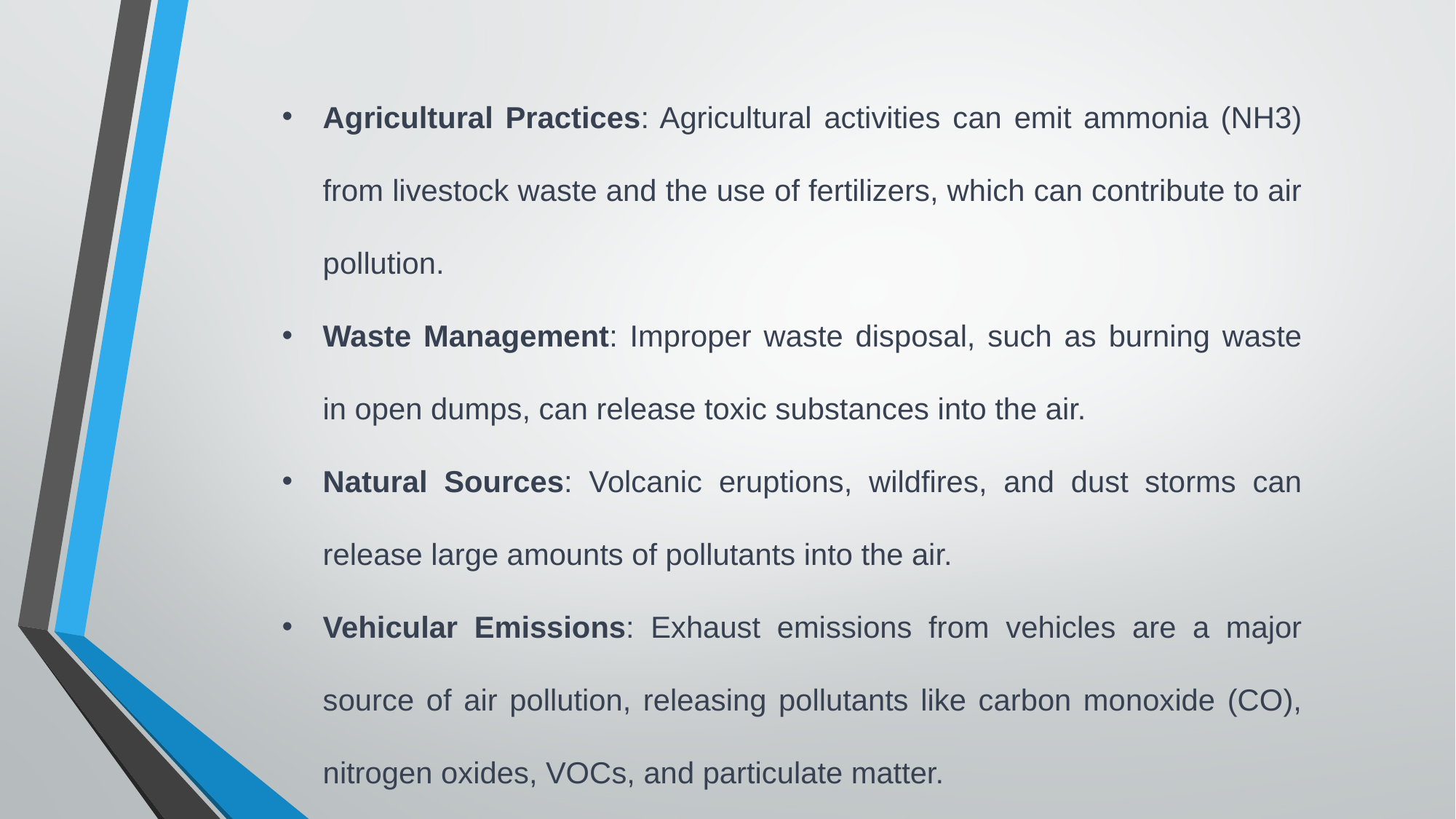

Agricultural Practices: Agricultural activities can emit ammonia (NH3) from livestock waste and the use of fertilizers, which can contribute to air pollution.
Waste Management: Improper waste disposal, such as burning waste in open dumps, can release toxic substances into the air.
Natural Sources: Volcanic eruptions, wildfires, and dust storms can release large amounts of pollutants into the air.
Vehicular Emissions: Exhaust emissions from vehicles are a major source of air pollution, releasing pollutants like carbon monoxide (CO), nitrogen oxides, VOCs, and particulate matter.